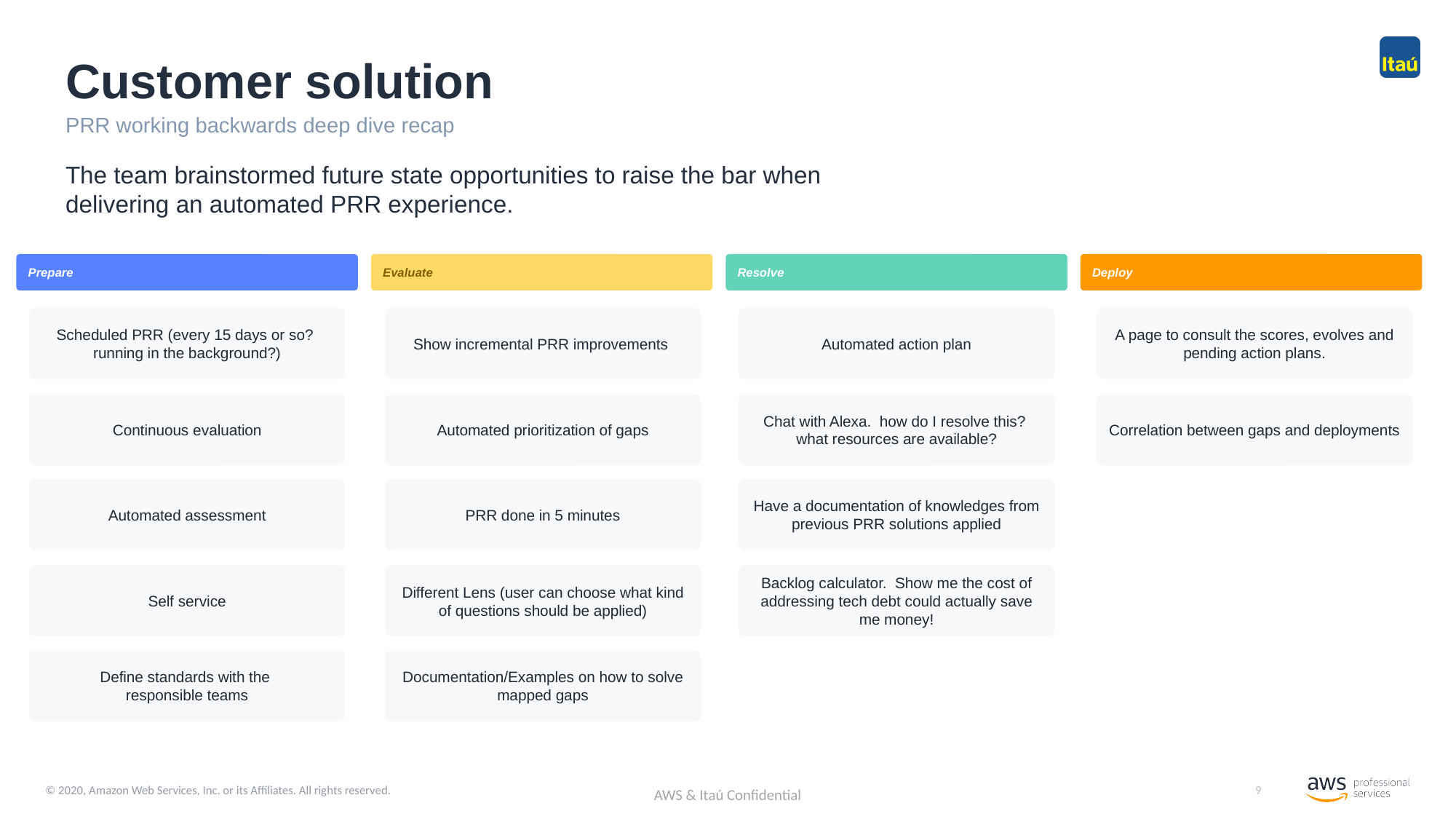

Customer solution
PRR working backwards deep dive recap
The team brainstormed future state opportunities to raise the bar when
delivering an automated PRR experience.
Prepare
Evaluate
Resolve
Deploy
Scheduled PRR (every 15 days or so?  running in the background?)
Show incremental PRR improvements
Automated action plan
A page to consult the scores, evolves and pending action plans.
Continuous evaluation
Automated prioritization of gaps
Chat with Alexa.  how do I resolve this?  what resources are available?
Correlation between gaps and deployments
Automated assessment
PRR done in 5 minutes
Have a documentation of knowledges from previous PRR solutions applied
Self service
Different Lens (user can choose what kind of questions should be applied)
Backlog calculator.  Show me the cost of addressing tech debt could actually save me money!
Define standards with the
responsible teams
Documentation/Examples on how to solve mapped gaps
9